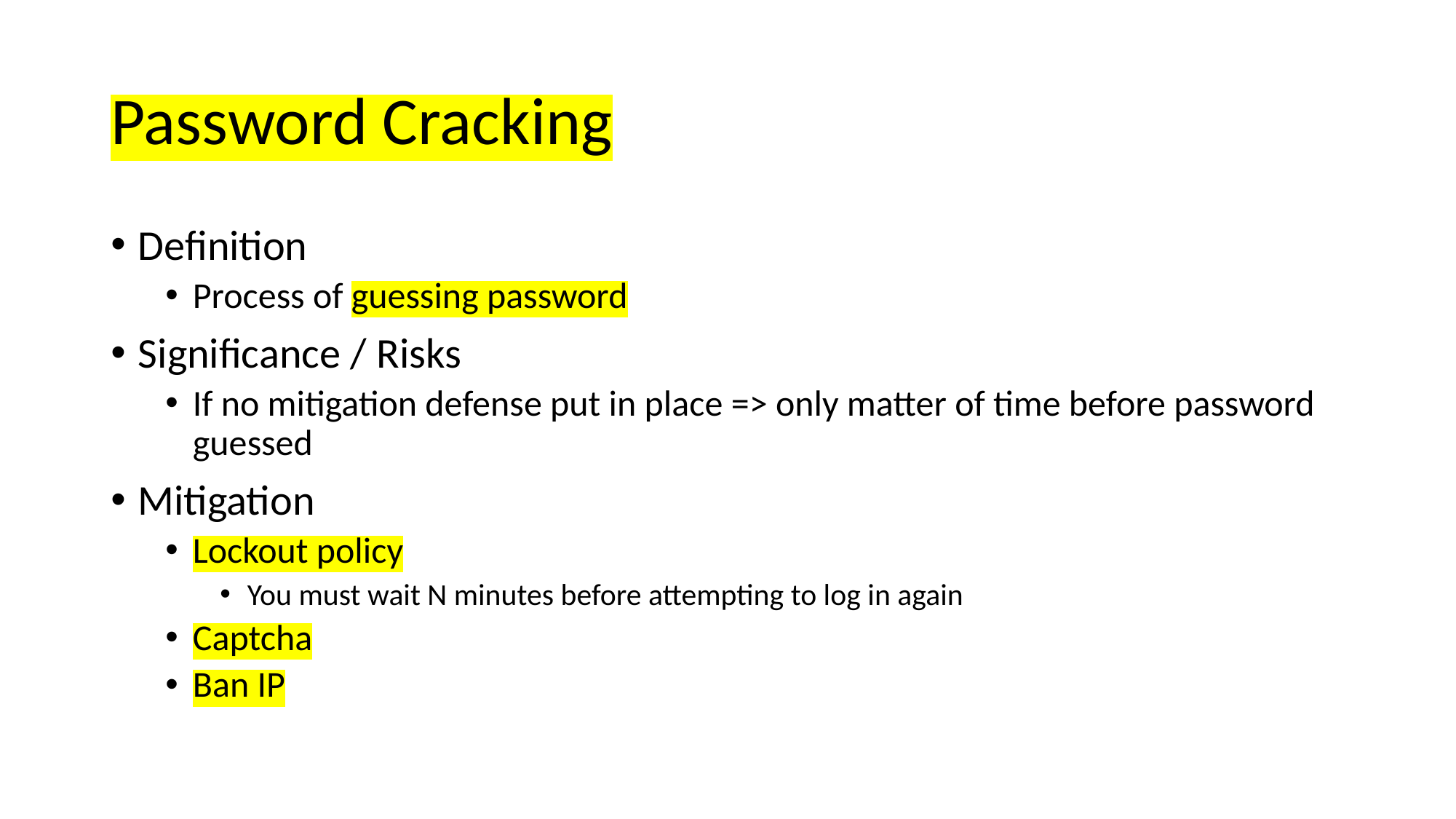

# Password Cracking
Definition
Process of guessing password
Significance / Risks
If no mitigation defense put in place => only matter of time before password guessed
Mitigation
Lockout policy
You must wait N minutes before attempting to log in again
Captcha
Ban IP